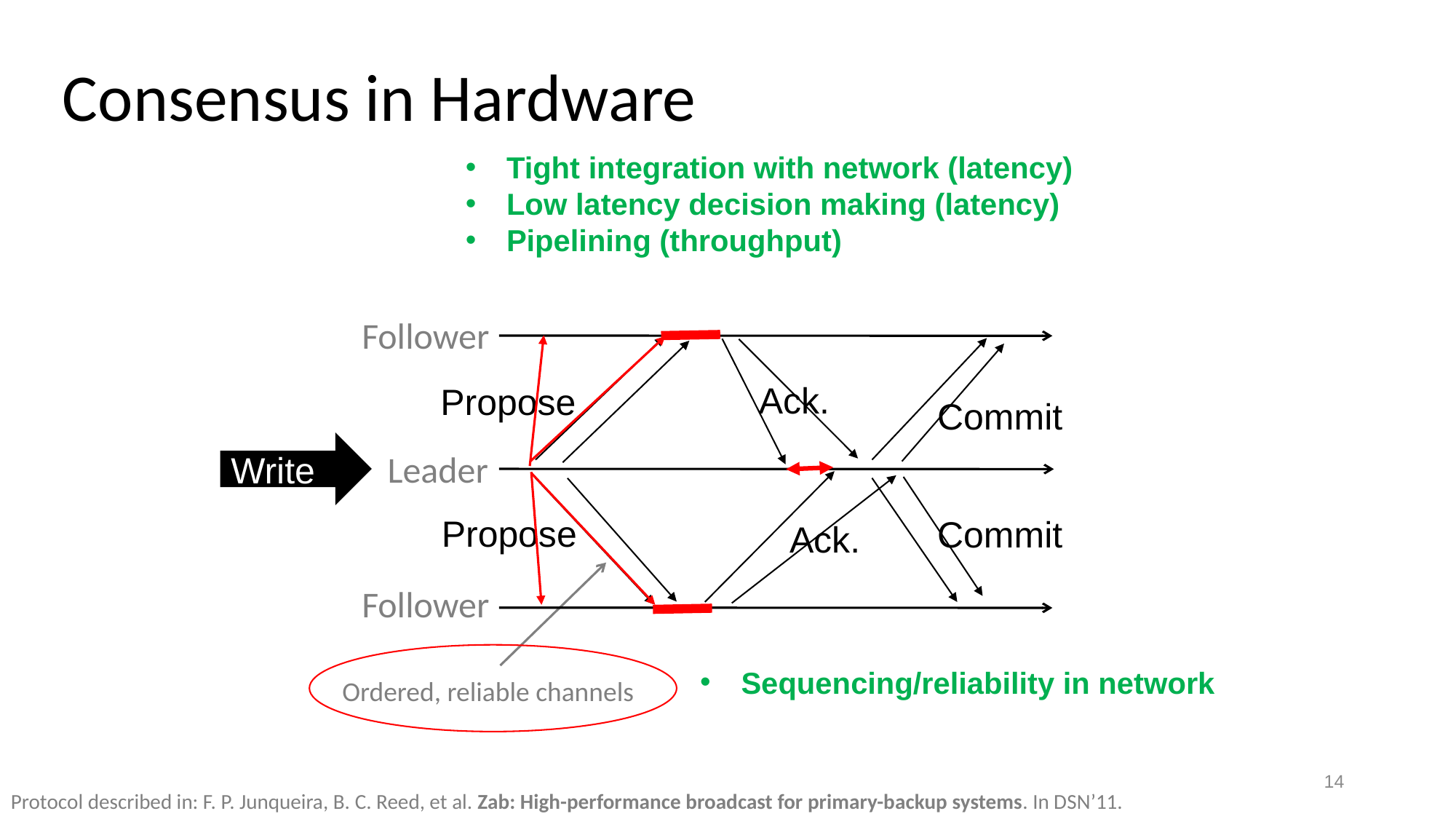

# Consensus in Hardware
Tight integration with network (latency)
Low latency decision making (latency)
Pipelining (throughput)
Follower
Ack.
Propose
Commit
Write
Leader

Propose
Commit
Ack.

Follower

Sequencing/reliability in network
Ordered, reliable channels
14
Protocol described in: F. P. Junqueira, B. C. Reed, et al. Zab: High-performance broadcast for primary-backup systems. In DSN’11.